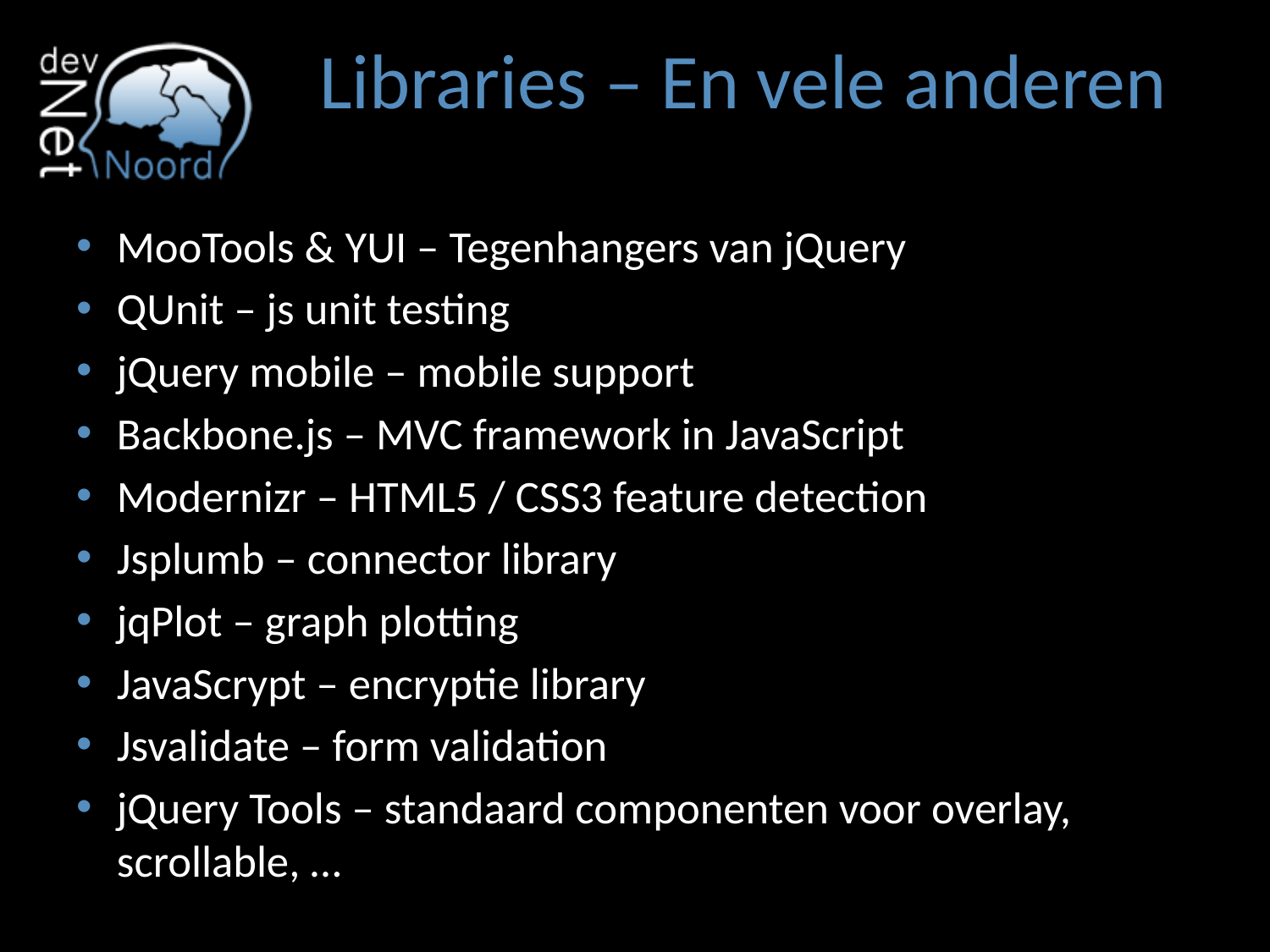

# Libraries – En vele anderen
MooTools & YUI – Tegenhangers van jQuery
QUnit – js unit testing
jQuery mobile – mobile support
Backbone.js – MVC framework in JavaScript
Modernizr – HTML5 / CSS3 feature detection
Jsplumb – connector library
jqPlot – graph plotting
JavaScrypt – encryptie library
Jsvalidate – form validation
jQuery Tools – standaard componenten voor overlay, scrollable, …